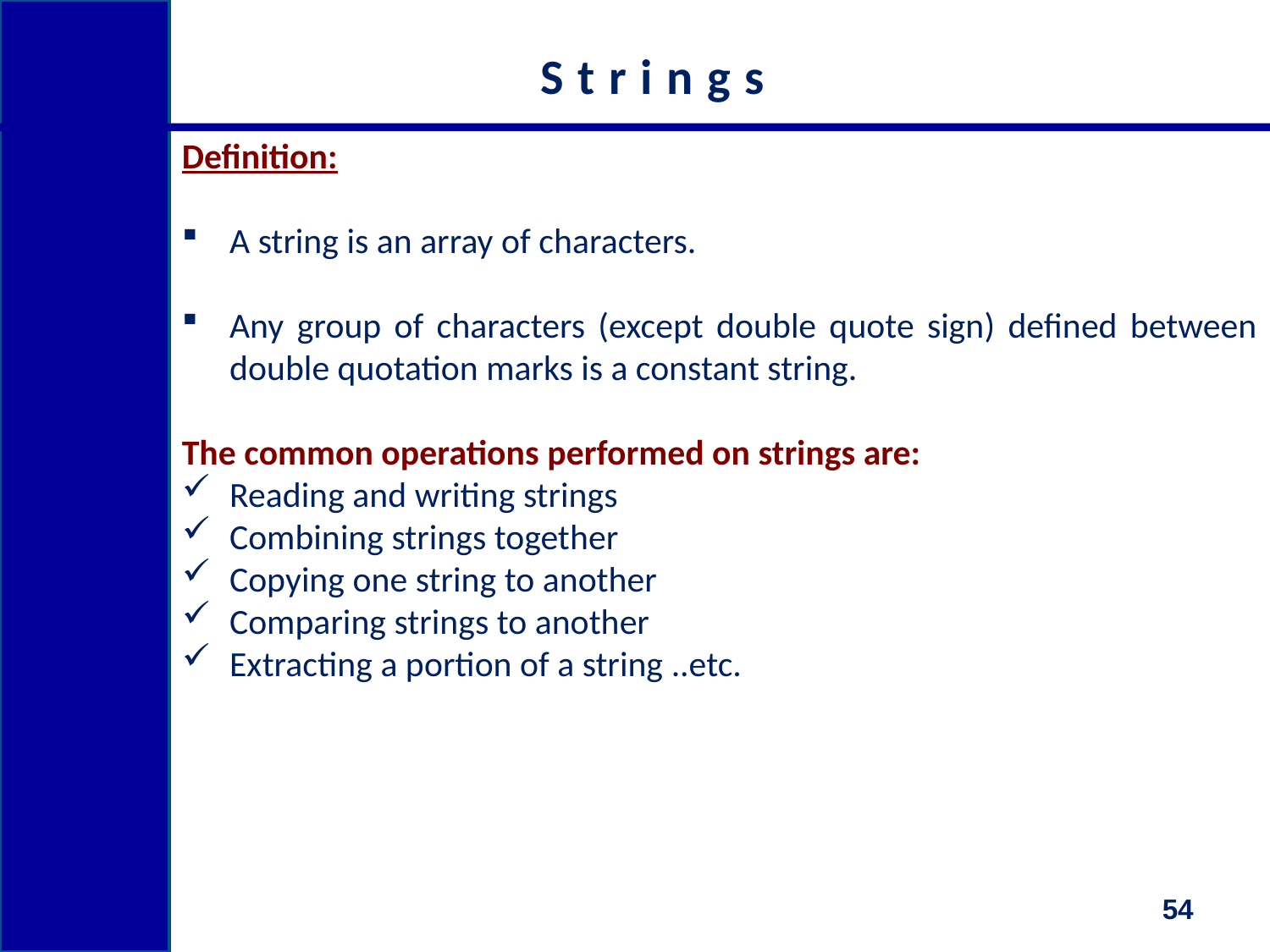

# Strings
Definition:

A string is an array of characters.

Any group of characters (except double quote sign) defined between double quotation marks is a constant string.

The common operations performed on strings are:
Reading and writing strings
Combining strings together
Copying one string to another
Comparing strings to another
Extracting a portion of a string ..etc.
54